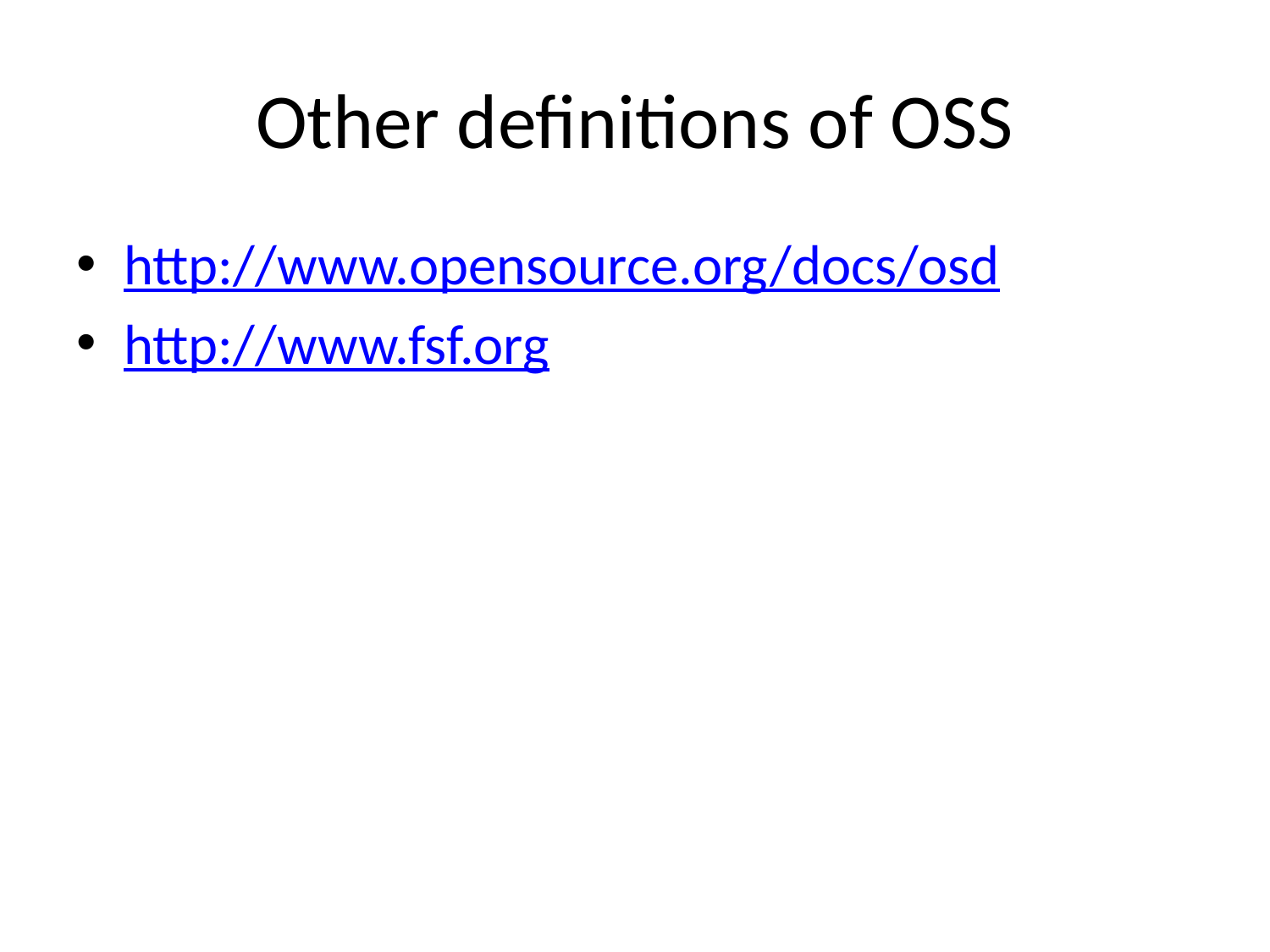

# Other definitions of OSS
http://www.opensource.org/docs/osd
http://www.fsf.org